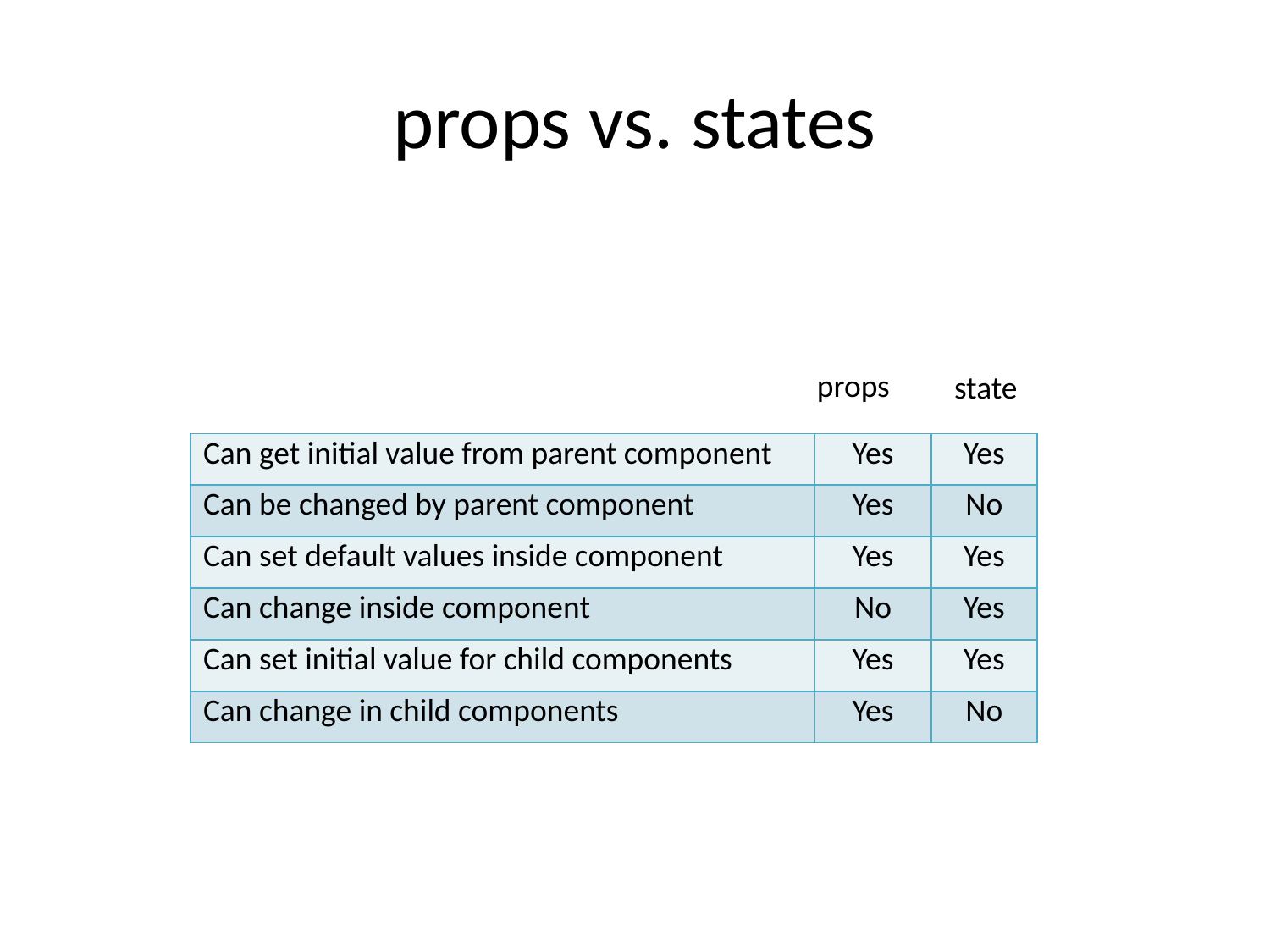

# props vs. states
props
state
| Can get initial value from parent component | Yes | Yes |
| --- | --- | --- |
| Can be changed by parent component | Yes | No |
| Can set default values inside component | Yes | Yes |
| Can change inside component | No | Yes |
| Can set initial value for child components | Yes | Yes |
| Can change in child components | Yes | No |